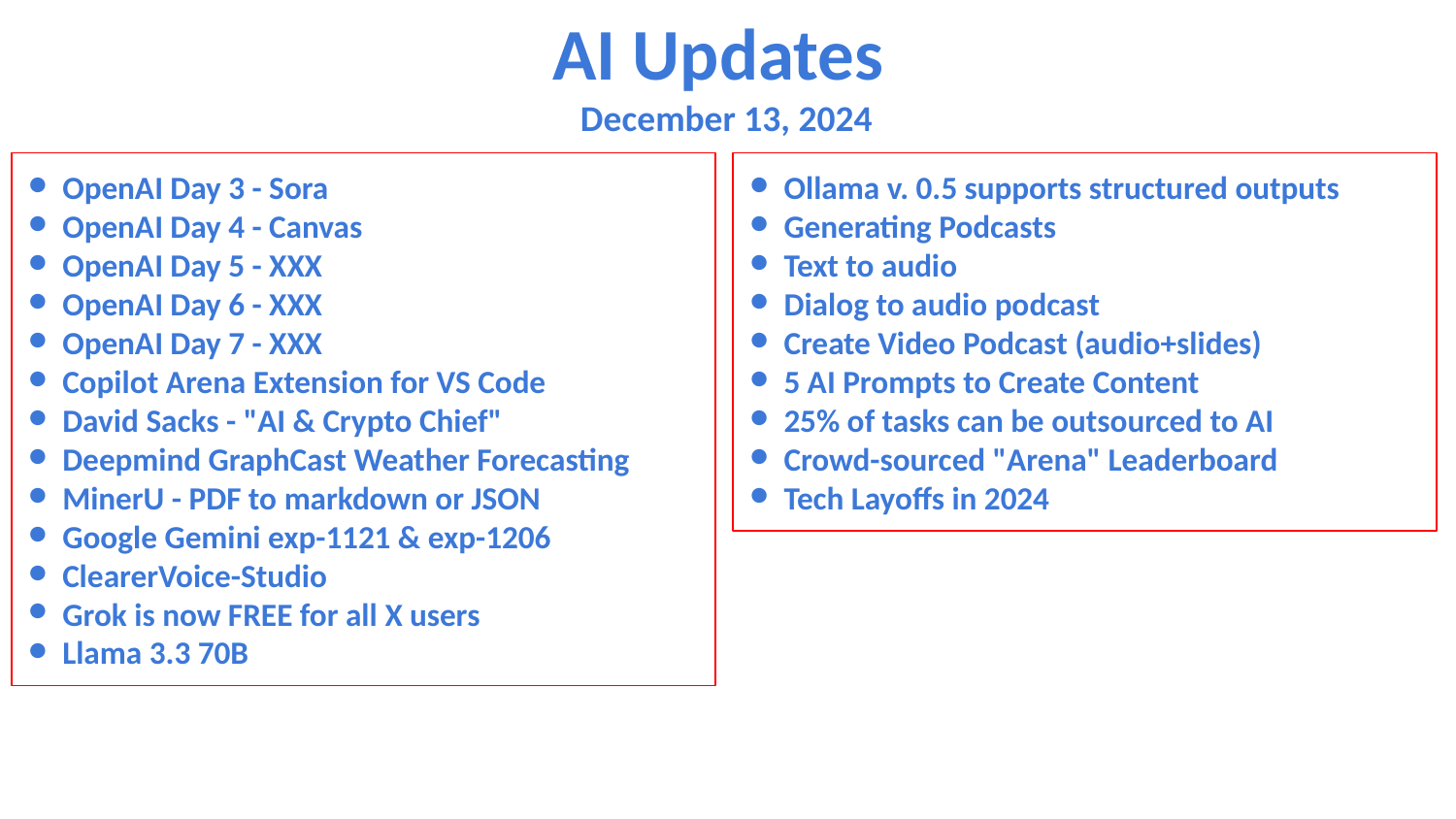

AI Updates
December 13, 2024
OpenAI Day 3 - Sora
OpenAI Day 4 - Canvas
OpenAI Day 5 - XXX
OpenAI Day 6 - XXX
OpenAI Day 7 - XXX
Copilot Arena Extension for VS Code
David Sacks - "AI & Crypto Chief"
Deepmind GraphCast Weather Forecasting
MinerU - PDF to markdown or JSON
Google Gemini exp-1121 & exp-1206
ClearerVoice-Studio
Grok is now FREE for all X users
Llama 3.3 70B
Ollama v. 0.5 supports structured outputs
Generating Podcasts
Text to audio
Dialog to audio podcast
Create Video Podcast (audio+slides)
5 AI Prompts to Create Content
25% of tasks can be outsourced to AI
Crowd-sourced "Arena" Leaderboard
Tech Layoffs in 2024